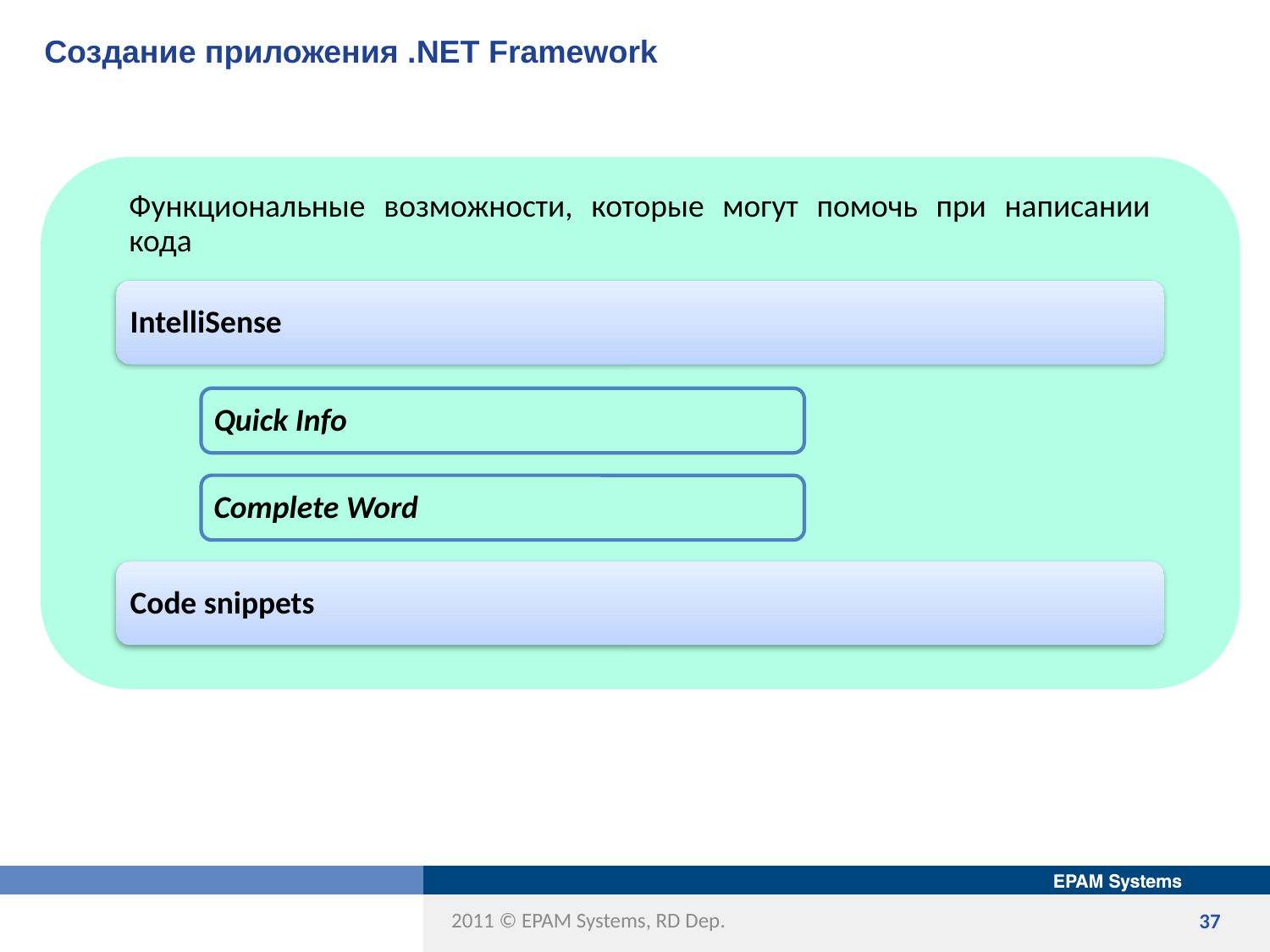

# Создание приложения .NET Framework

Функциональные возможности, которые могут помочь при написании кода
IntelliSense
Quick Info
Complete Word
Сode snippets